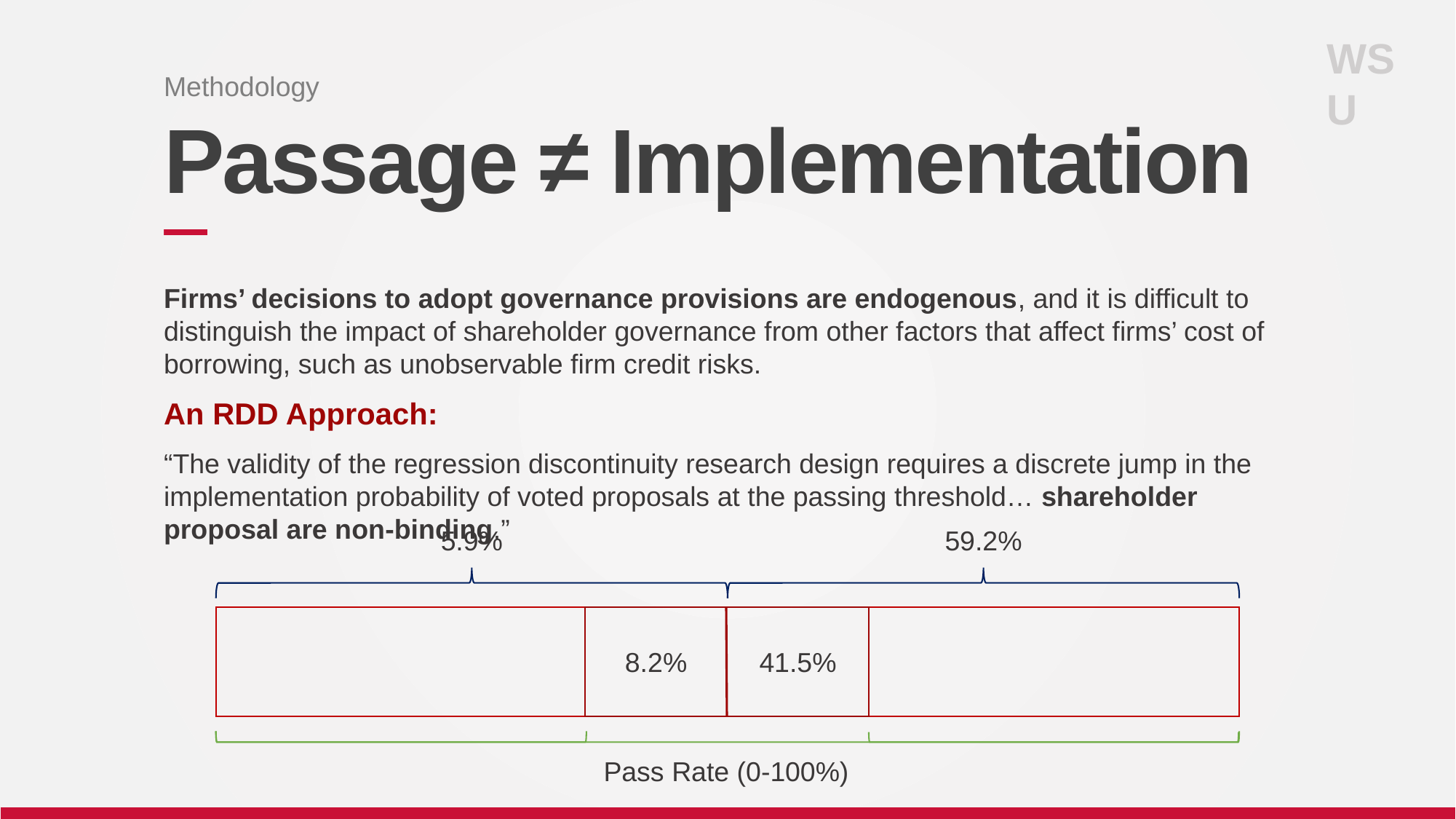

WSU
Methodology
# Passage ≠ Implementation

Firms’ decisions to adopt governance provisions are endogenous, and it is difficult to distinguish the impact of shareholder governance from other factors that affect firms’ cost of borrowing, such as unobservable firm credit risks.
An RDD Approach:
“The validity of the regression discontinuity research design requires a discrete jump in the implementation probability of voted proposals at the passing threshold… shareholder proposal are non-binding.”

5.9%
59.2%

8.2%
41.5%
Pass Rate (0-100%)